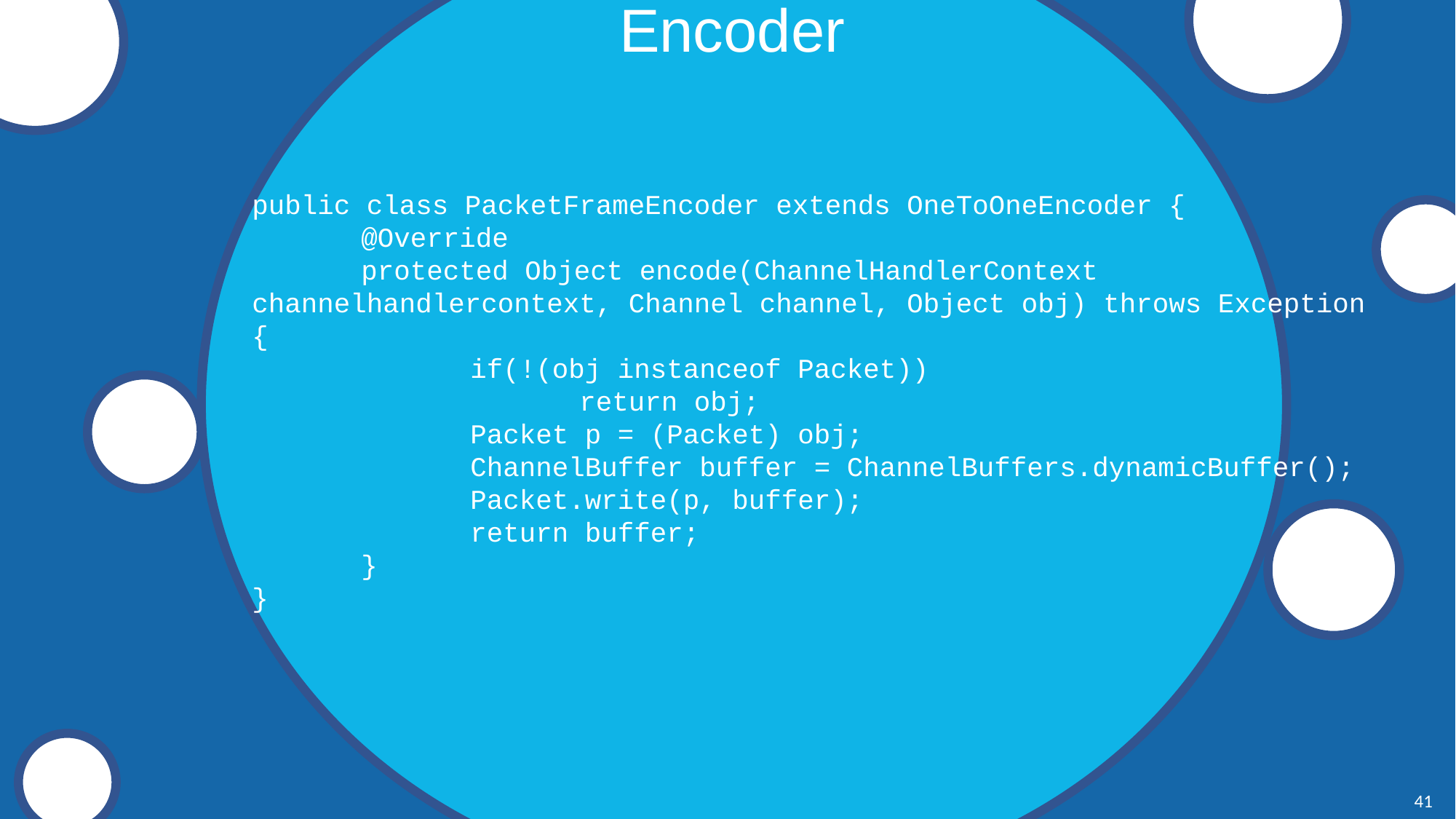

Encoder
public class PacketFrameEncoder extends OneToOneEncoder {
	@Override
	protected Object encode(ChannelHandlerContext channelhandlercontext, Channel channel, Object obj) throws Exception {
		if(!(obj instanceof Packet))
			return obj;
		Packet p = (Packet) obj;
		ChannelBuffer buffer = ChannelBuffers.dynamicBuffer();
		Packet.write(p, buffer);
		return buffer;
	}
}

41